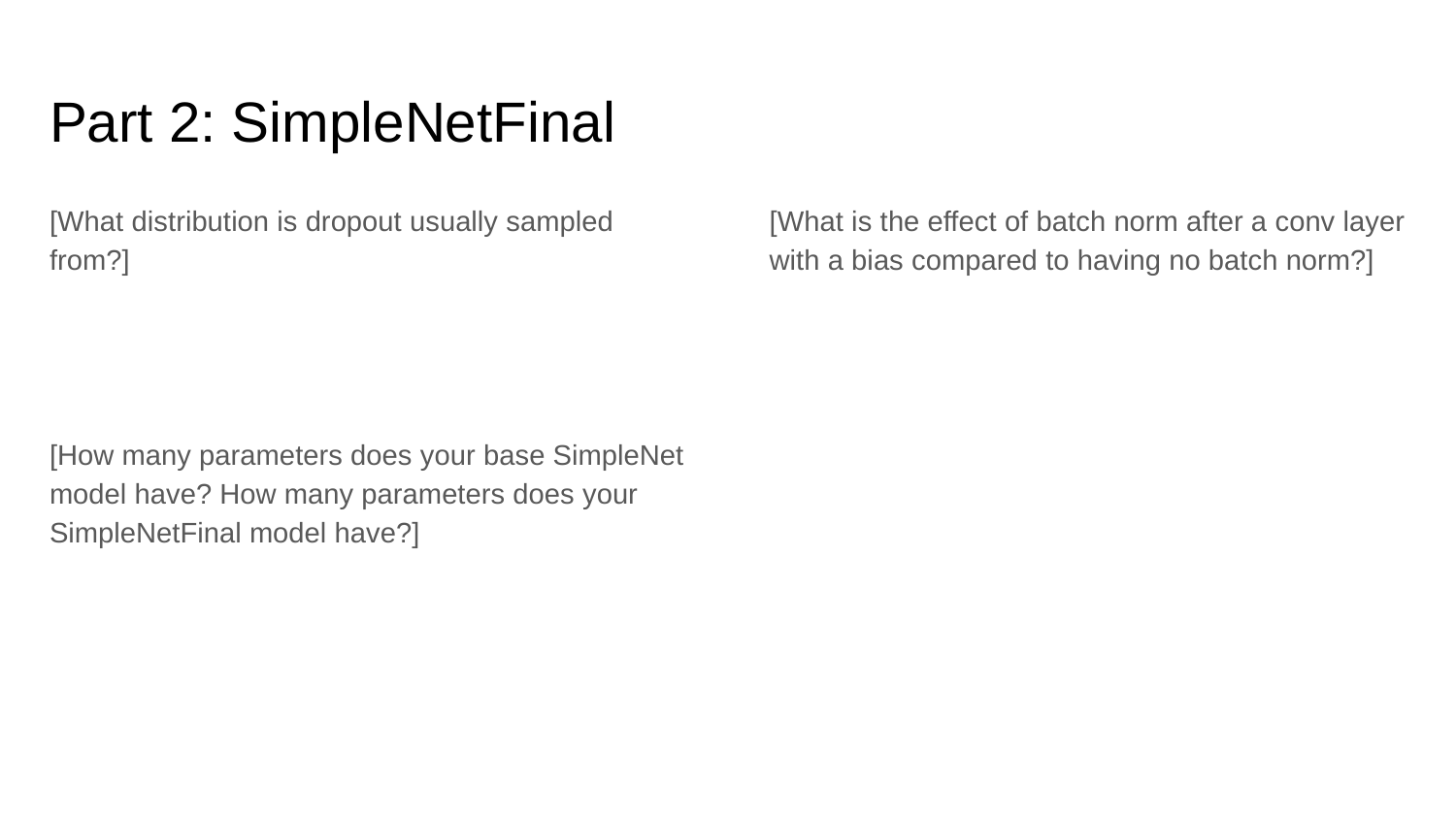

# Part 2: SimpleNetFinal
[What distribution is dropout usually sampled from?]

[How many parameters does your base SimpleNet model have? How many parameters does your SimpleNetFinal model have?]
[What is the effect of batch norm after a conv layer with a bias compared to having no batch norm?]